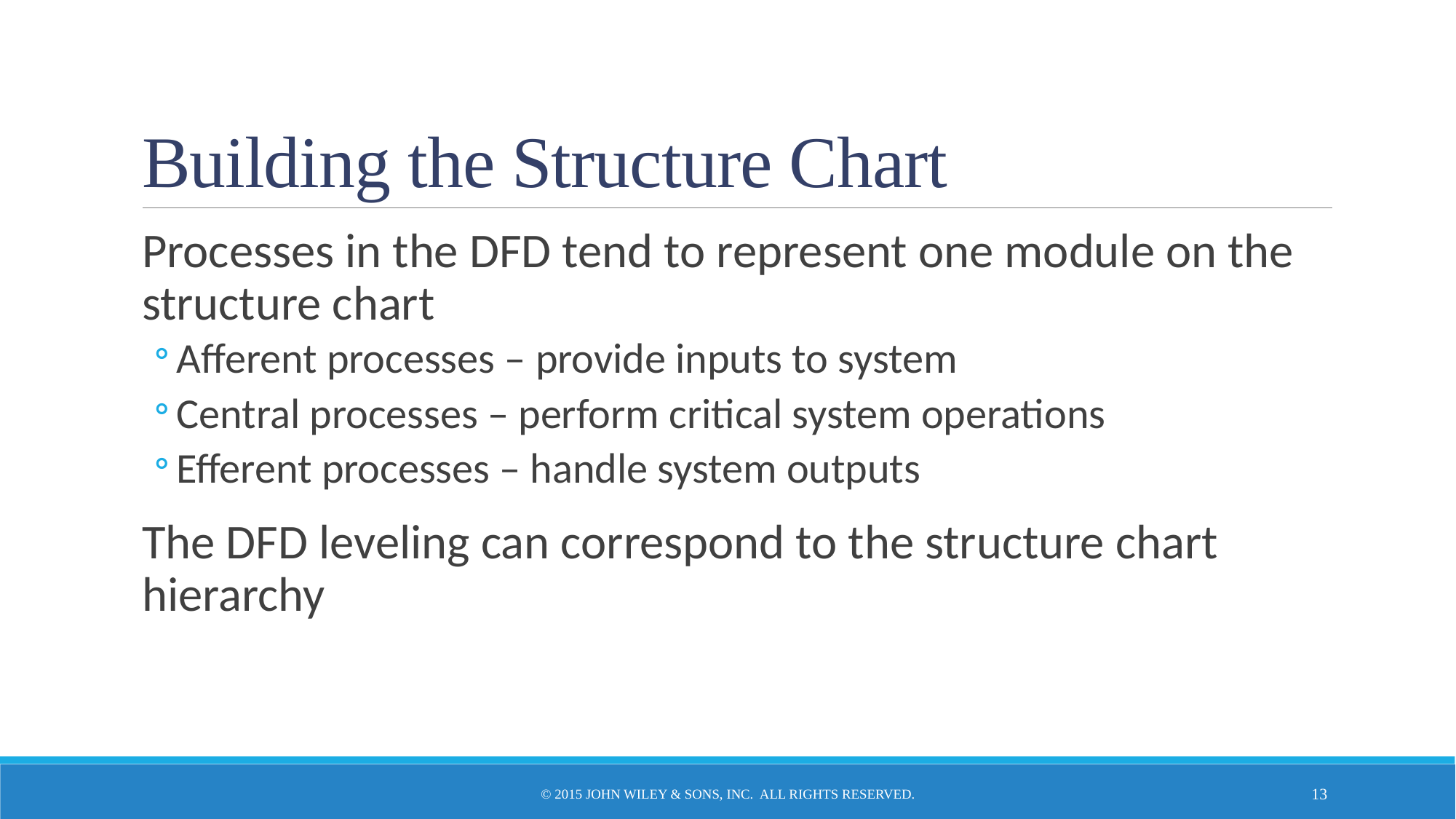

# Building the Structure Chart
Processes in the DFD tend to represent one module on the structure chart
Afferent processes – provide inputs to system
Central processes – perform critical system operations
Efferent processes – handle system outputs
The DFD leveling can correspond to the structure chart hierarchy
© 2015 John Wiley & Sons, Inc.  All rights reserved.
13